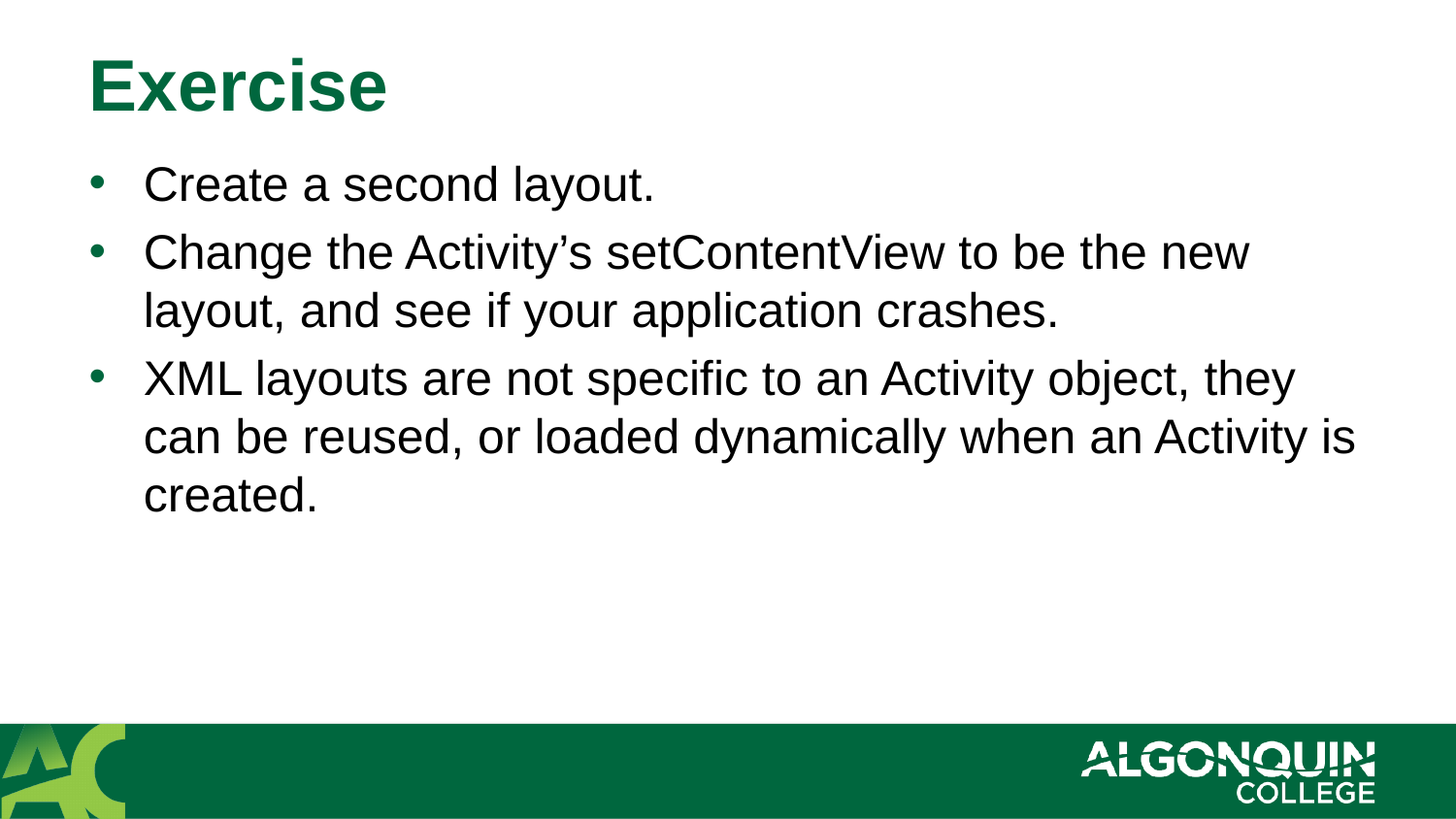

# Exercise
Create a second layout.
Change the Activity’s setContentView to be the new layout, and see if your application crashes.
XML layouts are not specific to an Activity object, they can be reused, or loaded dynamically when an Activity is created.